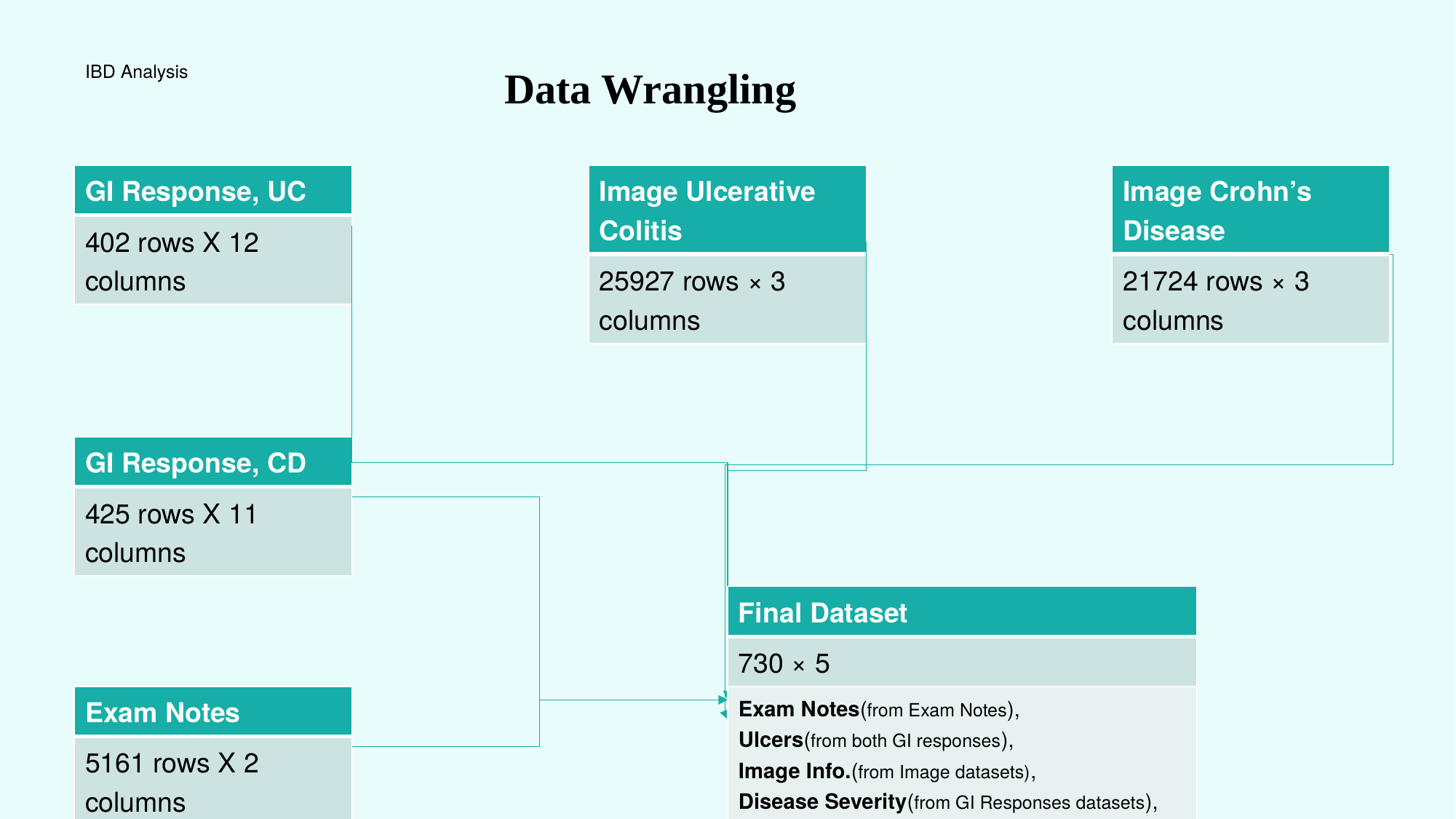

IBD Analysis
# Data Wrangling
| GI Response, UC |
| --- |
| 402 rows X 12 columns |
| Image Ulcerative Colitis |
| --- |
| 25927 rows × 3 columns |
| Image Crohn’s Disease |
| --- |
| 21724 rows × 3 columns |
| GI Response, CD |
| --- |
| 425 rows X 11 columns |
| Final Dataset |
| --- |
| 730 × 5 |
| Exam Notes(from Exam Notes), Ulcers(from both GI responses), Image Info.(from Image datasets), Disease Severity(from GI Responses datasets), Patient ID(from every dataset) |
| Exam Notes |
| --- |
| 5161 rows X 2 columns |